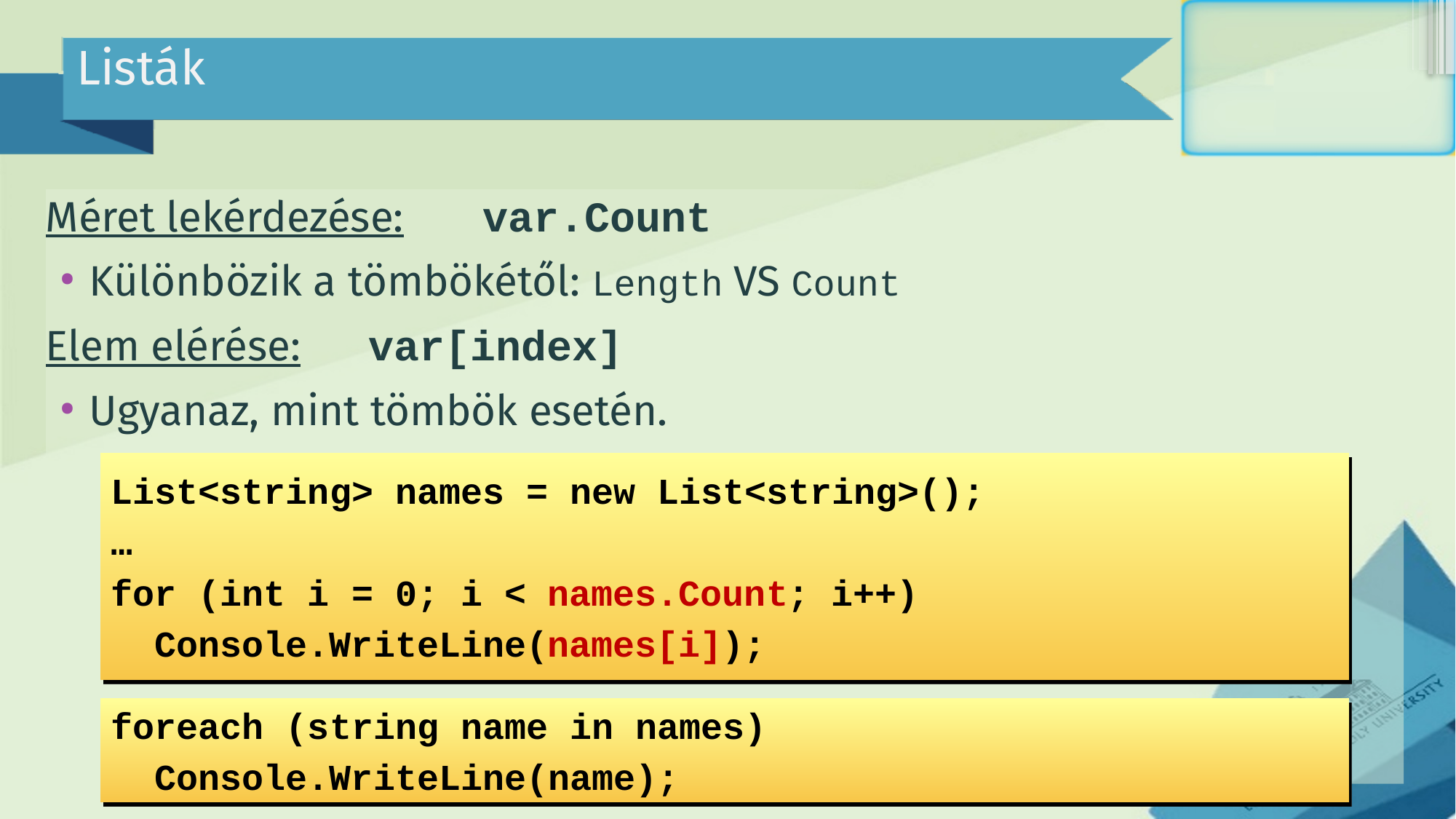

# Listák
Méret lekérdezése:       var.Count
Különbözik a tömbökétől: Length VS Count
Elem elérése:      var[index]
Ugyanaz, mint tömbök esetén.

List<string> names = new List<string>();
…
for (int i = 0; i < names.Count; i++)
  Console.WriteLine(names[i]);
foreach (string name in names)
  Console.WriteLine(name);